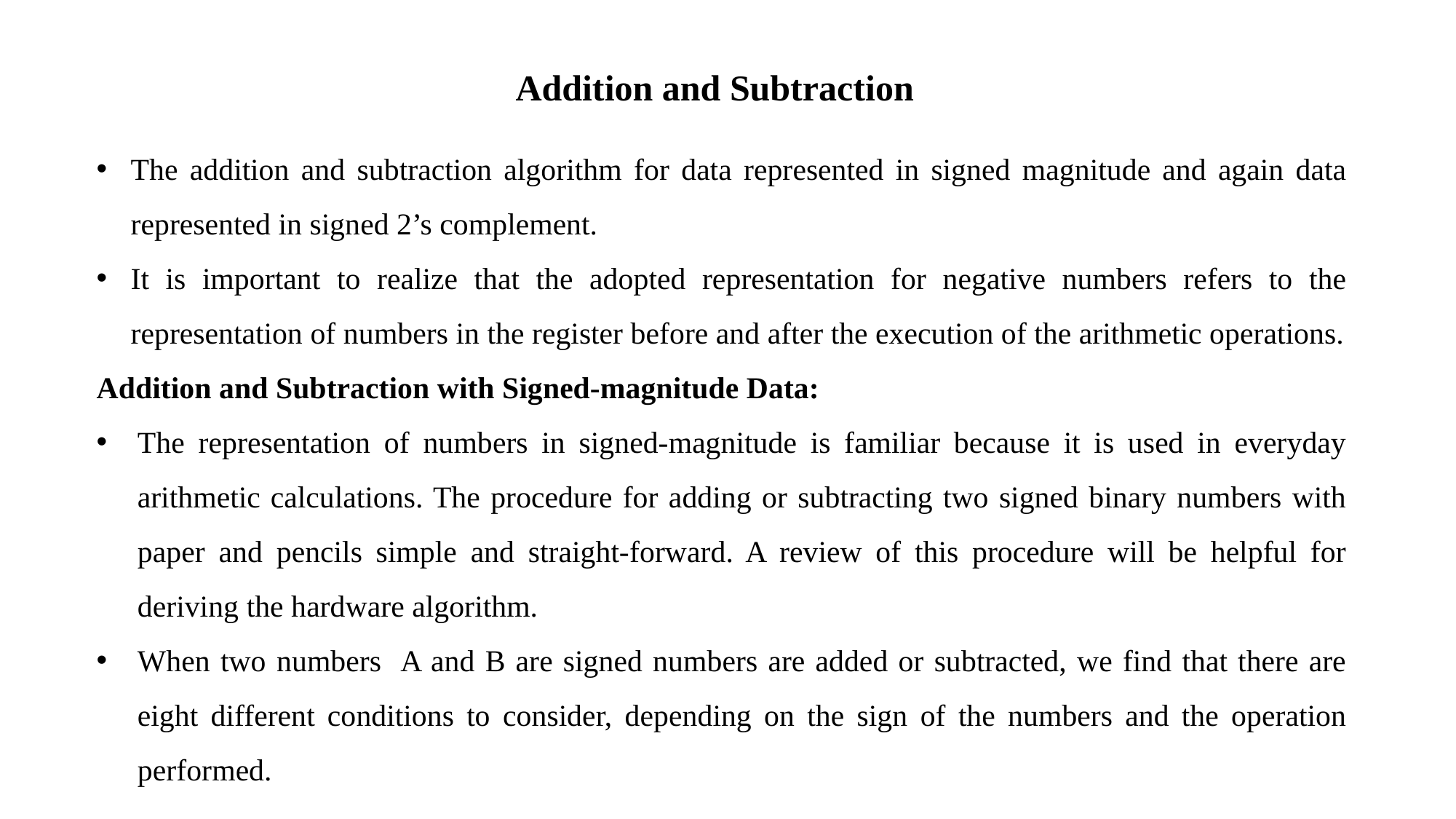

Addition and Subtraction
The addition and subtraction algorithm for data represented in signed magnitude and again data represented in signed 2’s complement.
It is important to realize that the adopted representation for negative numbers refers to the representation of numbers in the register before and after the execution of the arithmetic operations.
Addition and Subtraction with Signed-magnitude Data:
The representation of numbers in signed-magnitude is familiar because it is used in everyday arithmetic calculations. The procedure for adding or subtracting two signed binary numbers with paper and pencils simple and straight-forward. A review of this procedure will be helpful for deriving the hardware algorithm.
When two numbers  A and B are signed numbers are added or subtracted, we find that there are eight different conditions to consider, depending on the sign of the numbers and the operation performed.